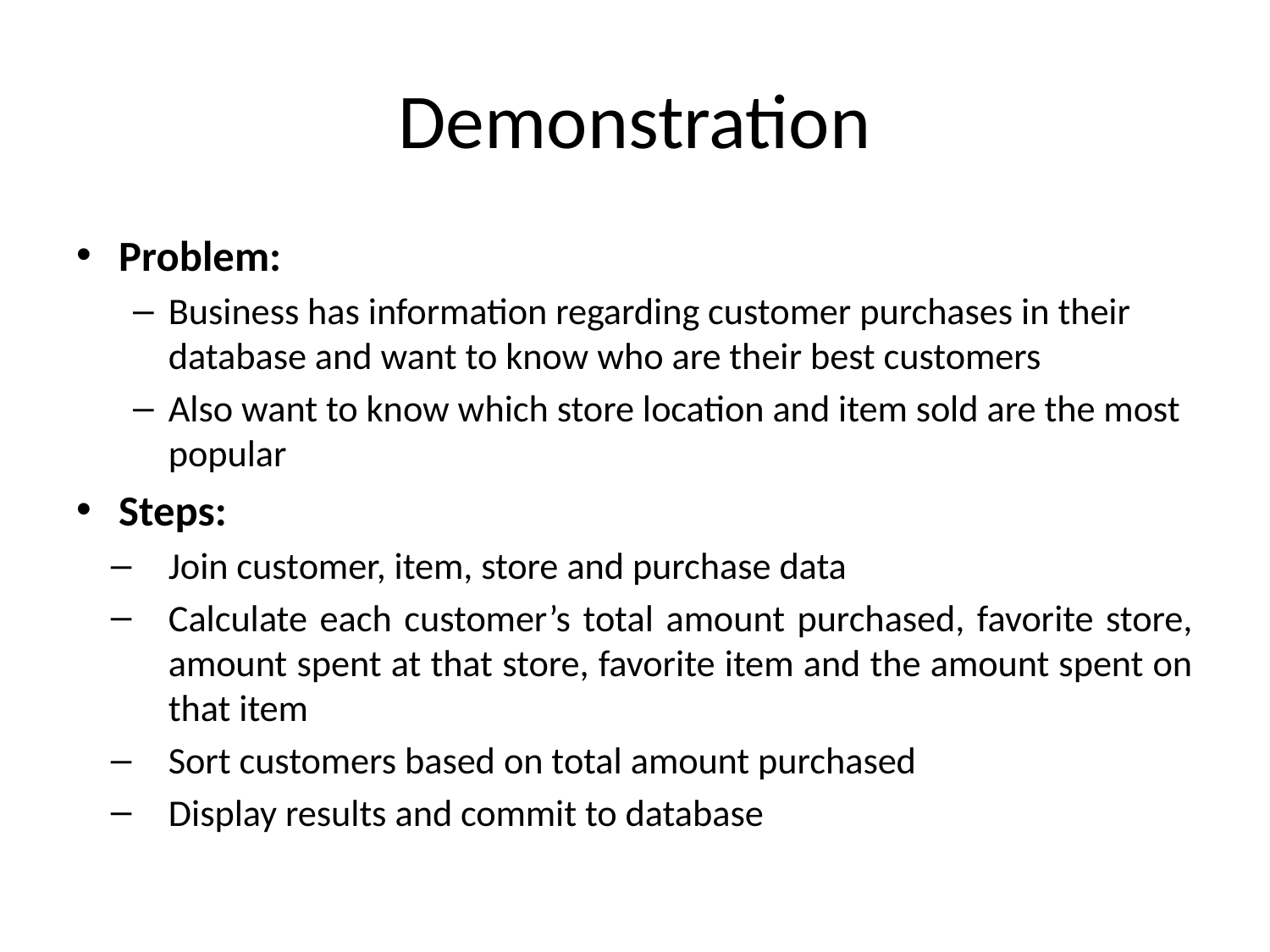

# Demonstration
Problem:
Business has information regarding customer purchases in their database and want to know who are their best customers
Also want to know which store location and item sold are the most popular
Steps:
Join customer, item, store and purchase data
Calculate each customer’s total amount purchased, favorite store, amount spent at that store, favorite item and the amount spent on that item
Sort customers based on total amount purchased
Display results and commit to database